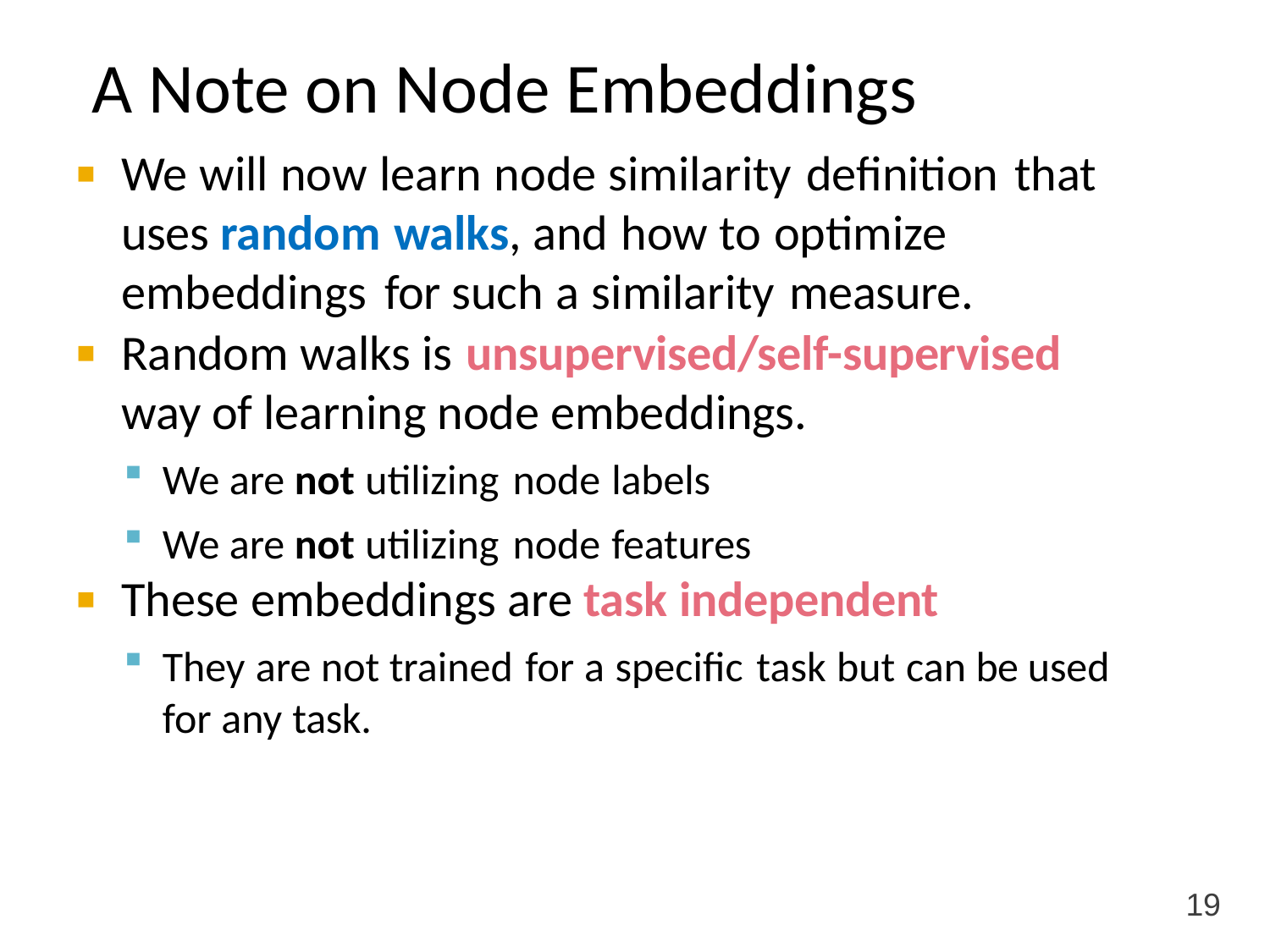

A Note on Node Embeddings
We will now learn node similarity definition that uses random walks, and how to optimize embeddings for such a similarity measure.
Random walks is unsupervised/self-supervised way of learning node embeddings.
We are not utilizing node labels
We are not utilizing node features
These embeddings are task independent
They are not trained for a specific task but can be used for any task.
19